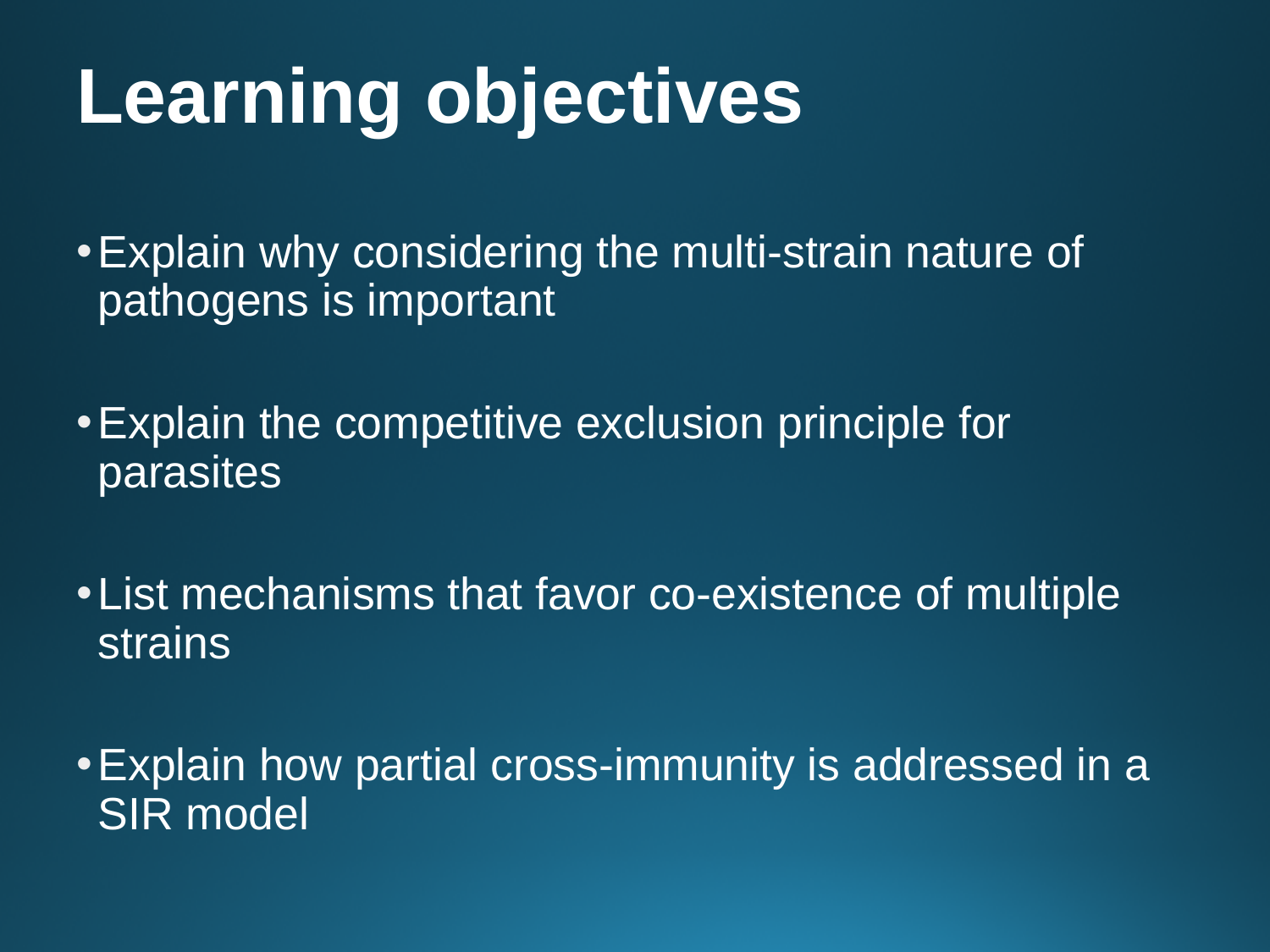

# Learning objectives
Explain why considering the multi-strain nature of pathogens is important

Explain the competitive exclusion principle for parasites

List mechanisms that favor co-existence of multiple strains

Explain how partial cross-immunity is addressed in a SIR model